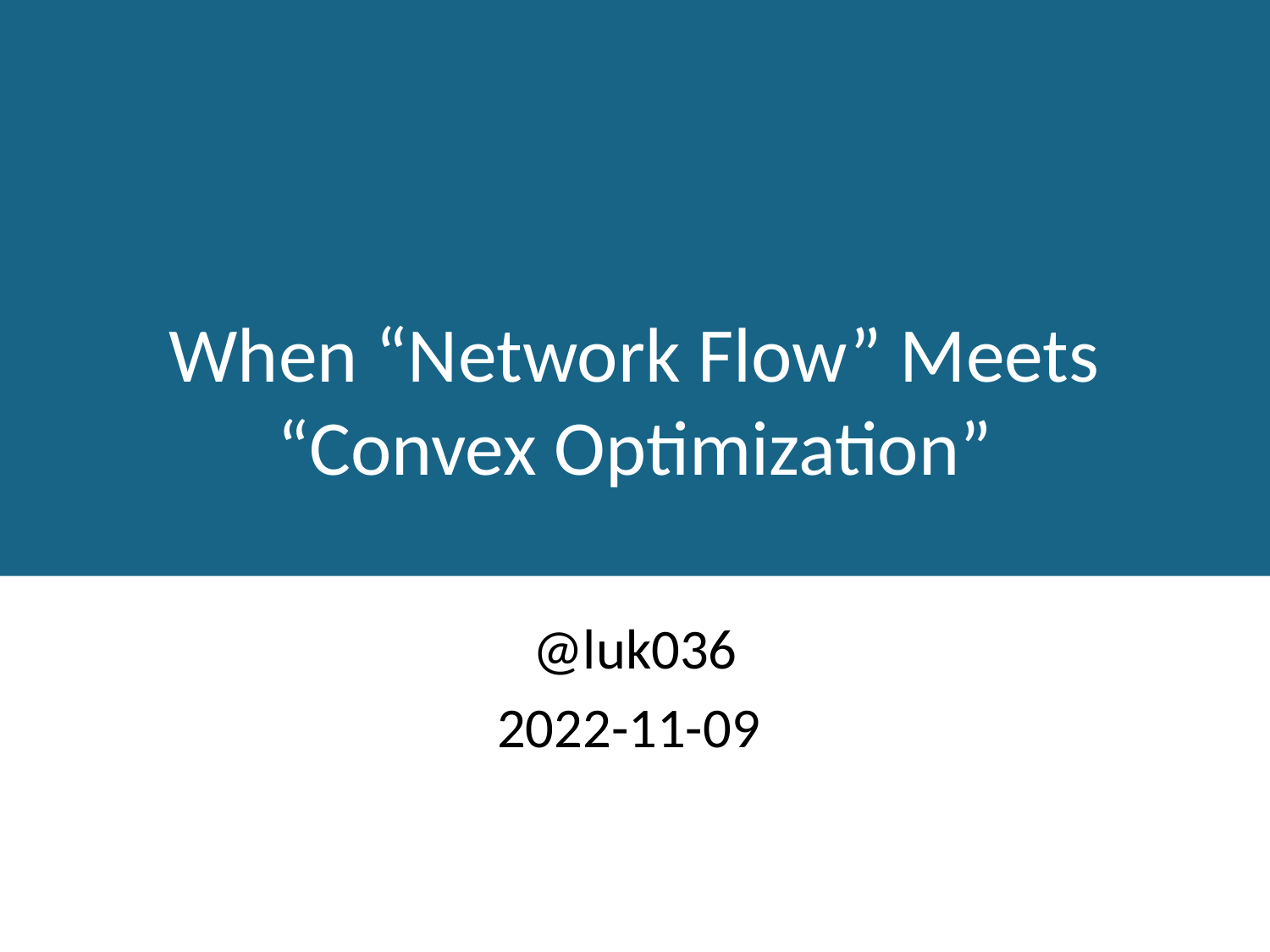

# When “Network Flow” Meets “Convex Optimization”
@luk036
2022-11-09